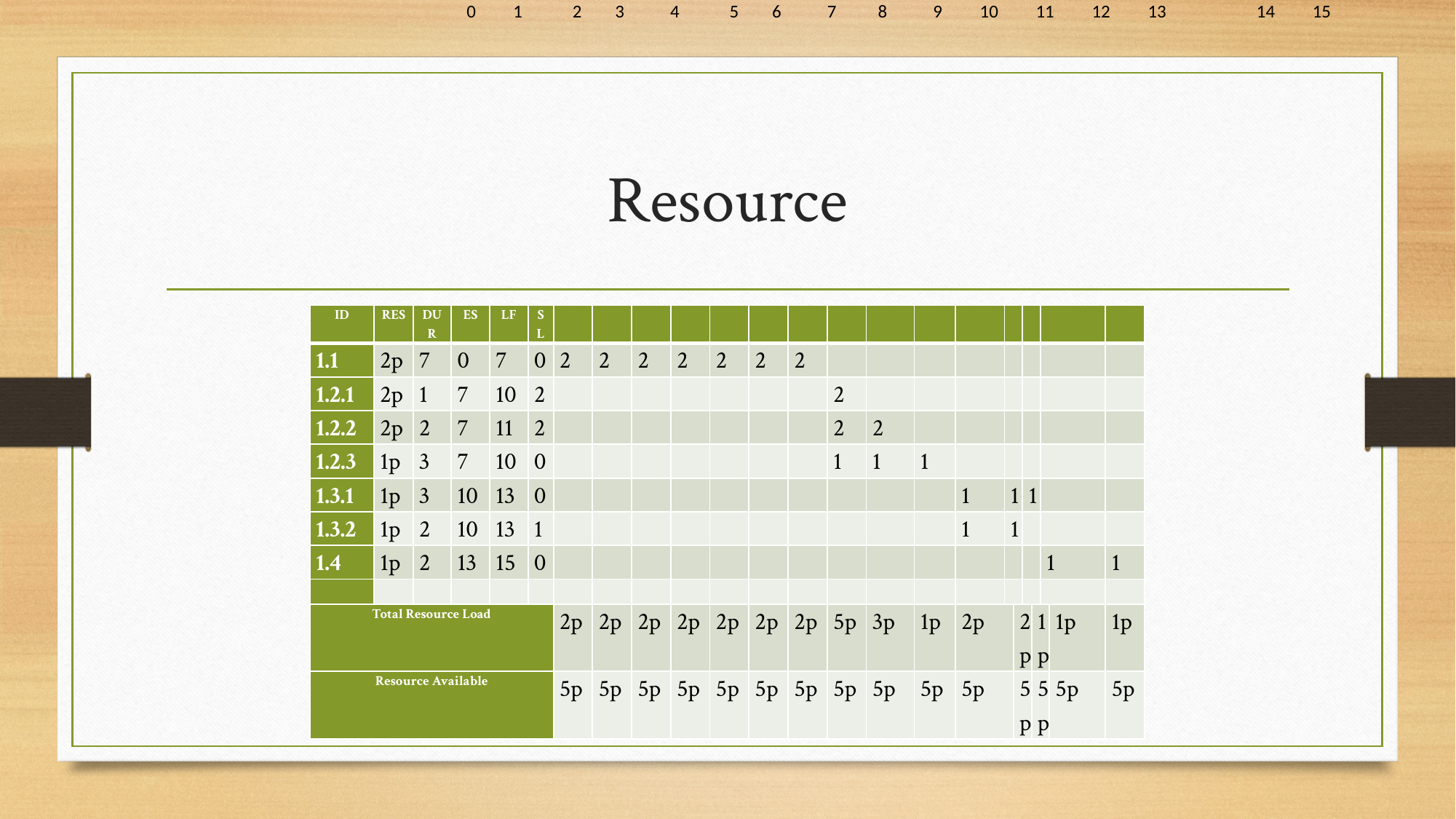

0         1            2        3           4            5        6           7          8           9         10         11         12         13	          14         15

# Resource
| ID | RES | DUR | ES | LF | SL |  |  |  |  |  |  |  |  |  |  |  |  |  |  |  |  |  |  |
| --- | --- | --- | --- | --- | --- | --- | --- | --- | --- | --- | --- | --- | --- | --- | --- | --- | --- | --- | --- | --- | --- | --- | --- |
| 1.1 | 2p | 7 | 0 | 7 | 0 | 2 | 2 | 2 | 2 | 2 | 2 | 2 |  |  |  |  |  |  |  |  |  |  |  |
| 1.2.1 | 2p | 1 | 7 | 10 | 2 |  |  |  |  |  |  |  | 2 |  |  |  |  |  |  |  |  |  |  |
| 1.2.2 | 2p | 2 | 7 | 11 | 2 |  |  |  |  |  |  |  | 2 | 2 |  |  |  |  |  |  |  |  |  |
| 1.2.3 | 1p | 3 | 7 | 10 | 0 |  |  |  |  |  |  |  | 1 | 1 | 1 |  |  |  |  |  |  |  |  |
| 1.3.1 | 1p | 3 | 10 | 13 | 0 |  |  |  |  |  |  |  |  |  |  | 1 | 1 |  | 1 |  |  |  |  |
| 1.3.2 | 1p | 2 | 10 | 13 | 1 |  |  |  |  |  |  |  |  |  |  | 1 | 1 |  |  |  |  |  |  |
| 1.4 | 1p | 2 | 13 | 15 | 0 |  |  |  |  |  |  |  |  |  |  |  |  |  |  |  | 1 |  | 1 |
|  |  |  |  |  |  |  |  |  |  |  |  |  |  |  |  |  |  |  |  |  |  |  |  |
| Total Resource Load |  |  |  |  |  | 2p | 2p | 2p | 2p | 2p | 2p | 2p | 5p | 3p | 1p | 2p |  | 2p |  | 1p |  | 1p | 1p |
| Resource Available |  |  |  |  |  | 5p | 5p | 5p | 5p | 5p | 5p | 5p | 5p | 5p | 5p | 5p |  | 5p |  | 5p |  | 5p | 5p |